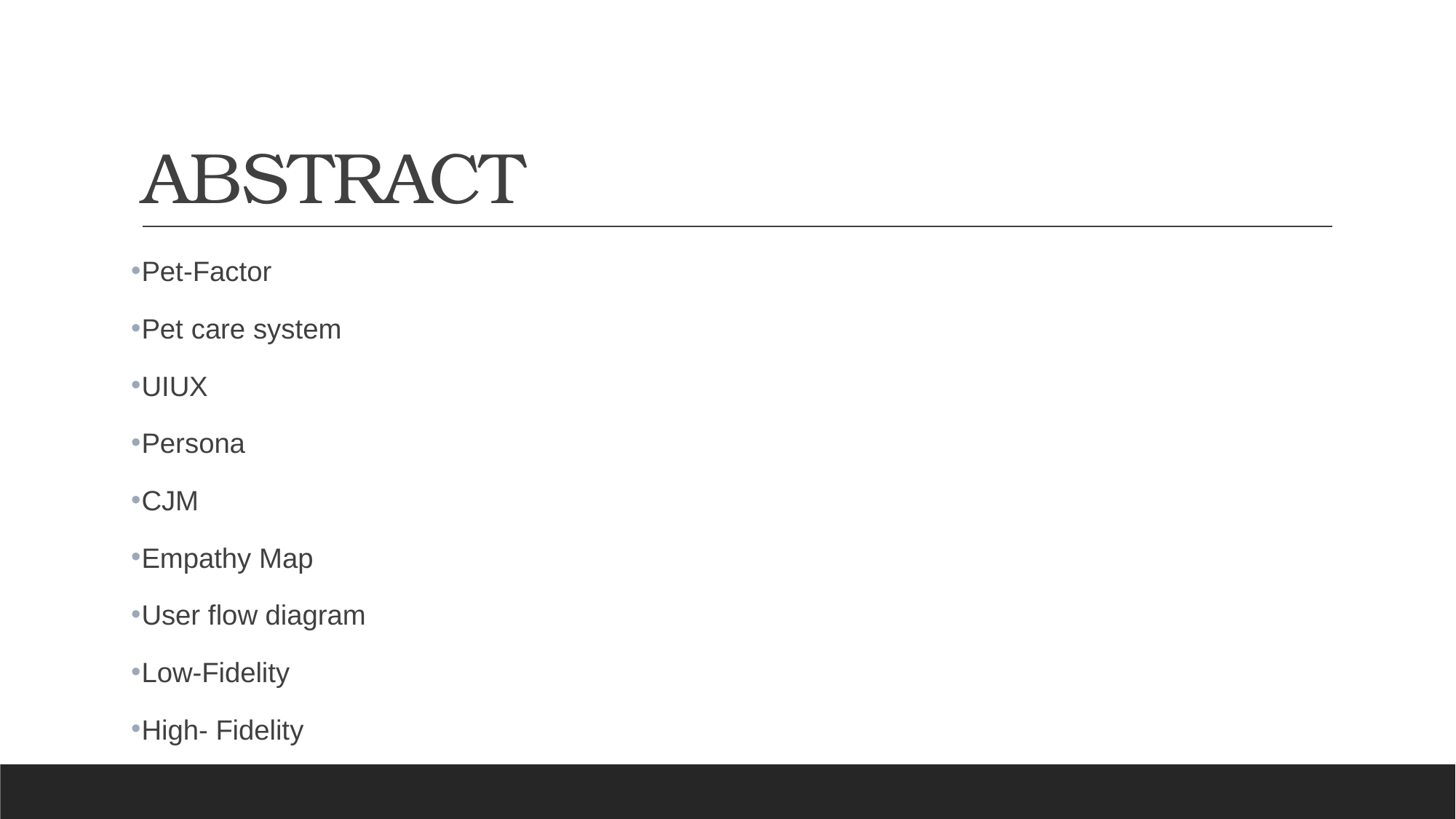

# ABSTRACT
Pet-Factor
Pet care system
UIUX
Persona
CJM
Empathy Map
User flow diagram
Low-Fidelity
High- Fidelity